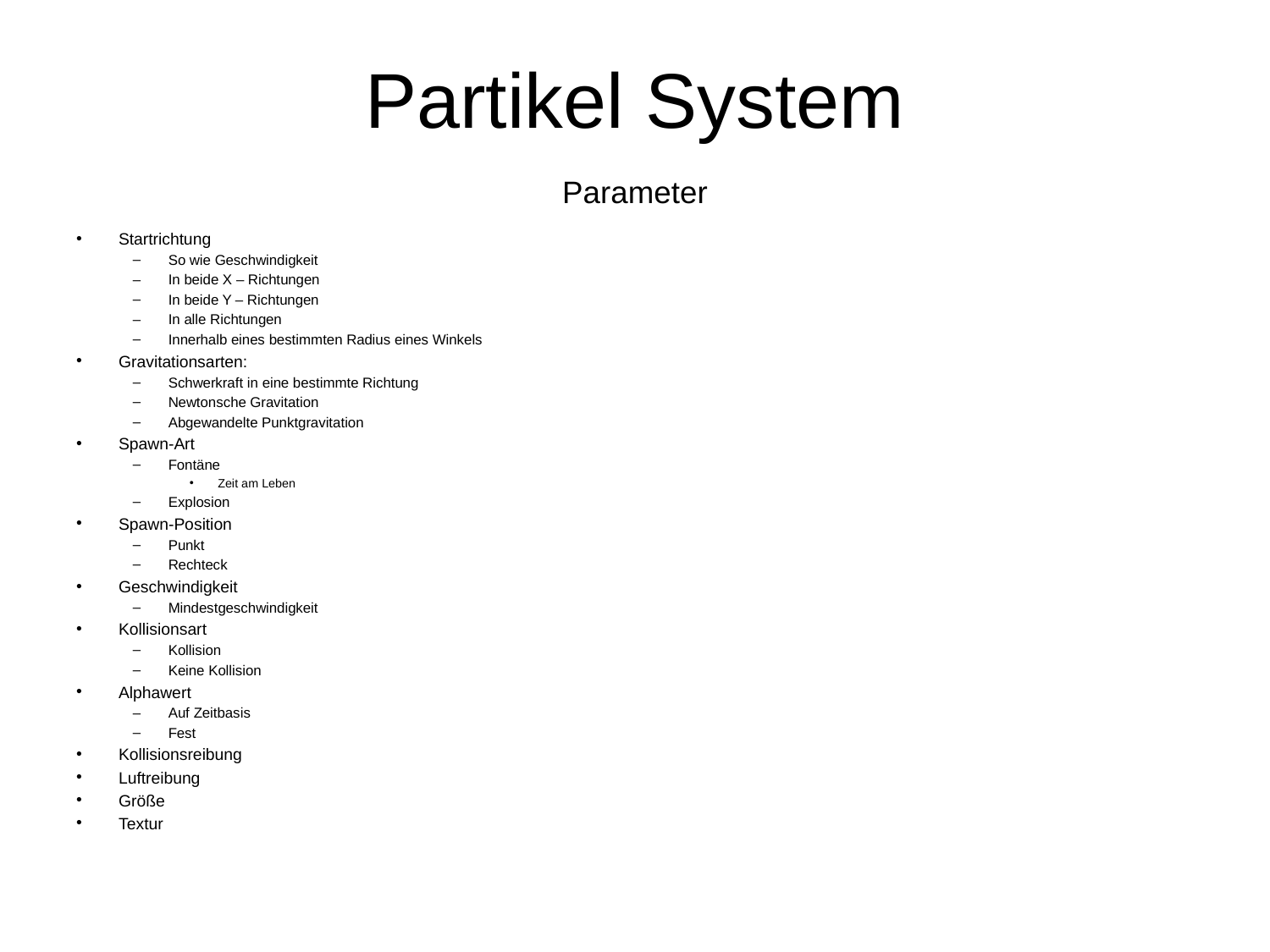

# Partikel System
Parameter
Startrichtung
So wie Geschwindigkeit
In beide X – Richtungen
In beide Y – Richtungen
In alle Richtungen
Innerhalb eines bestimmten Radius eines Winkels
Gravitationsarten:
Schwerkraft in eine bestimmte Richtung
Newtonsche Gravitation
Abgewandelte Punktgravitation
Spawn-Art
Fontäne
Zeit am Leben
Explosion
Spawn-Position
Punkt
Rechteck
Geschwindigkeit
Mindestgeschwindigkeit
Kollisionsart
Kollision
Keine Kollision
Alphawert
Auf Zeitbasis
Fest
Kollisionsreibung
Luftreibung
Größe
Textur